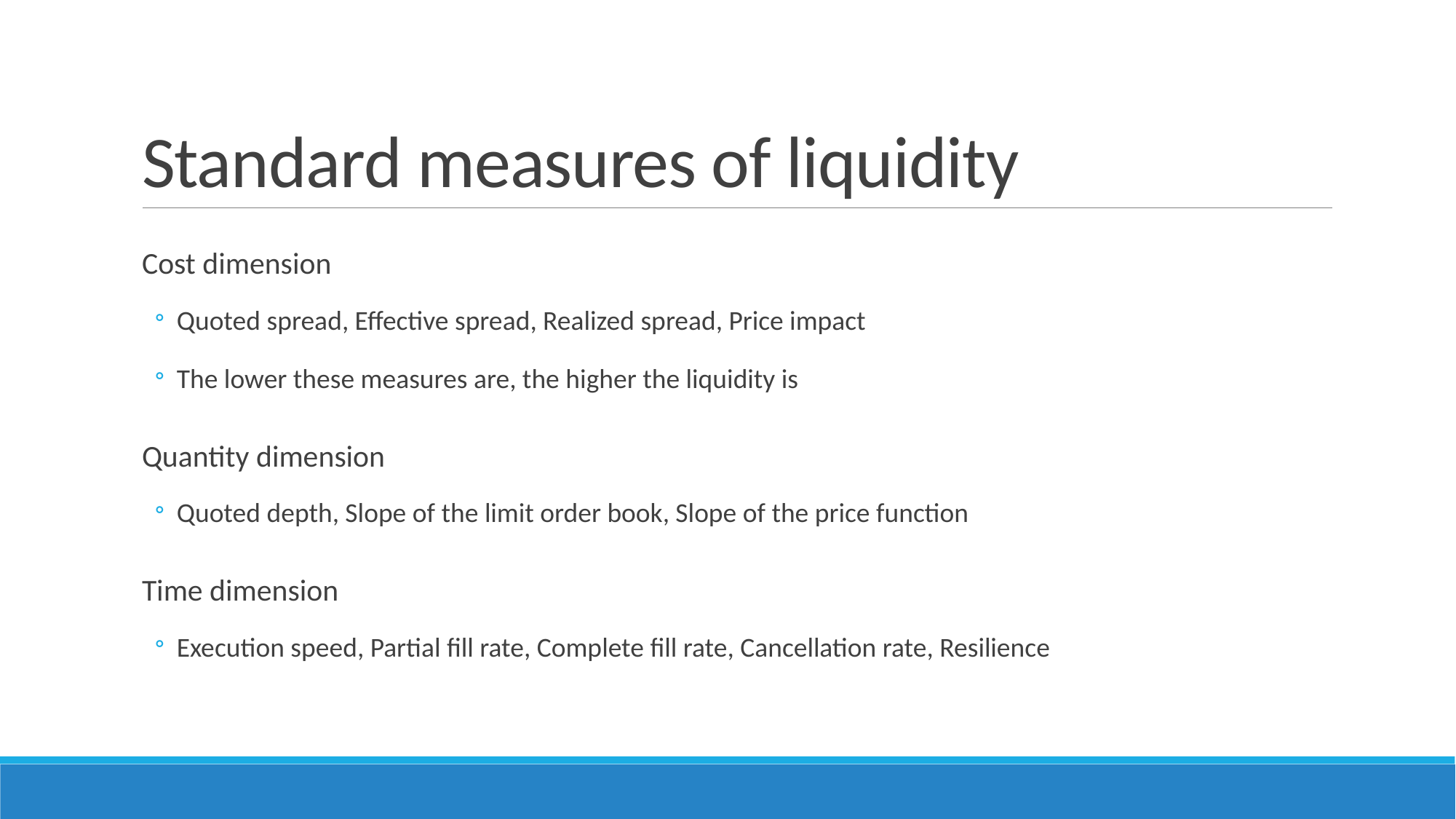

# Standard measures of liquidity
Cost dimension
Quoted spread, Effective spread, Realized spread, Price impact
The lower these measures are, the higher the liquidity is
Quantity dimension
Quoted depth, Slope of the limit order book, Slope of the price function
Time dimension
Execution speed, Partial fill rate, Complete fill rate, Cancellation rate, Resilience